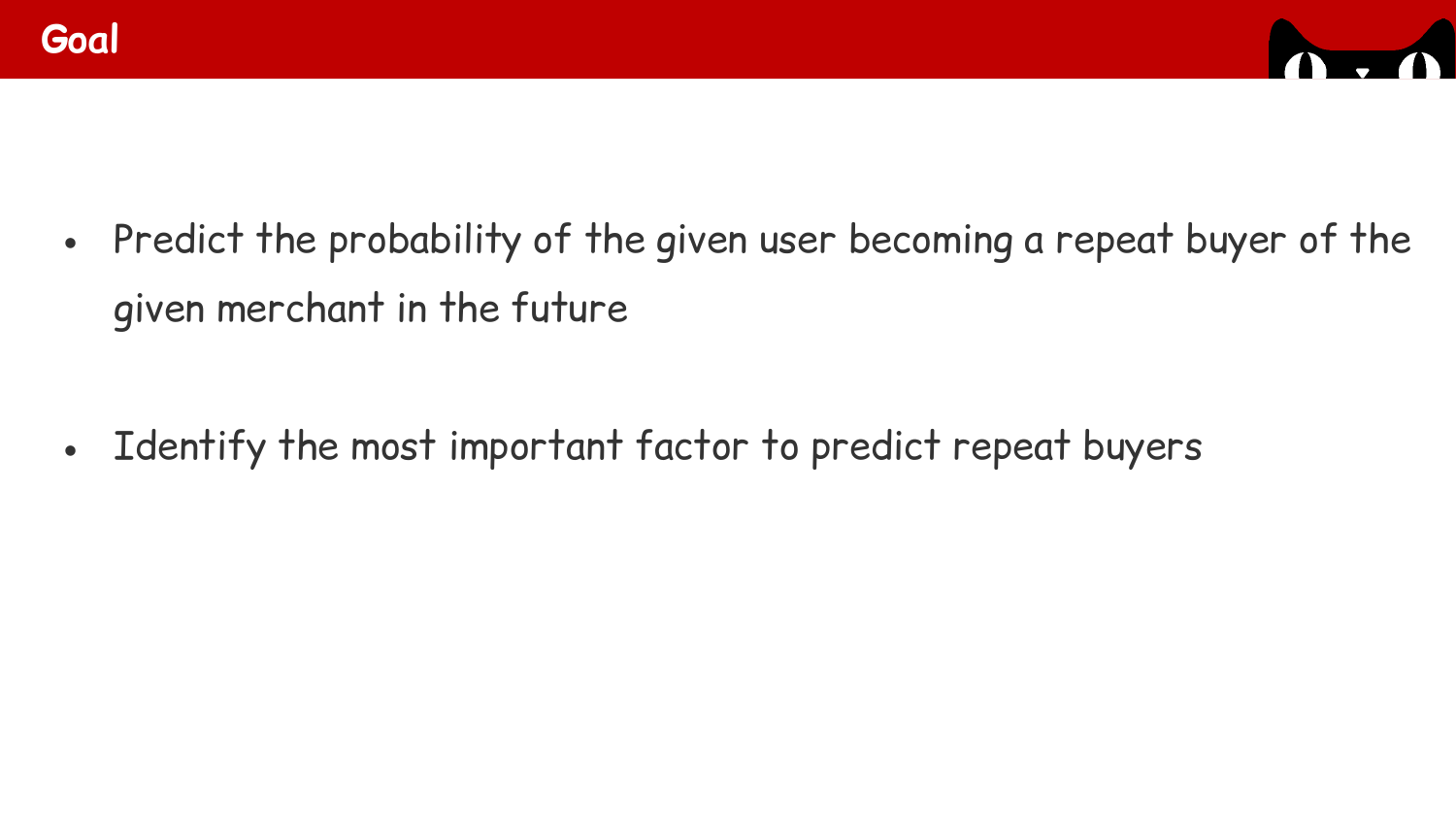

Goal
Predict the probability of the given user becoming a repeat buyer of the given merchant in the future

Identify the most important factor to predict repeat buyers